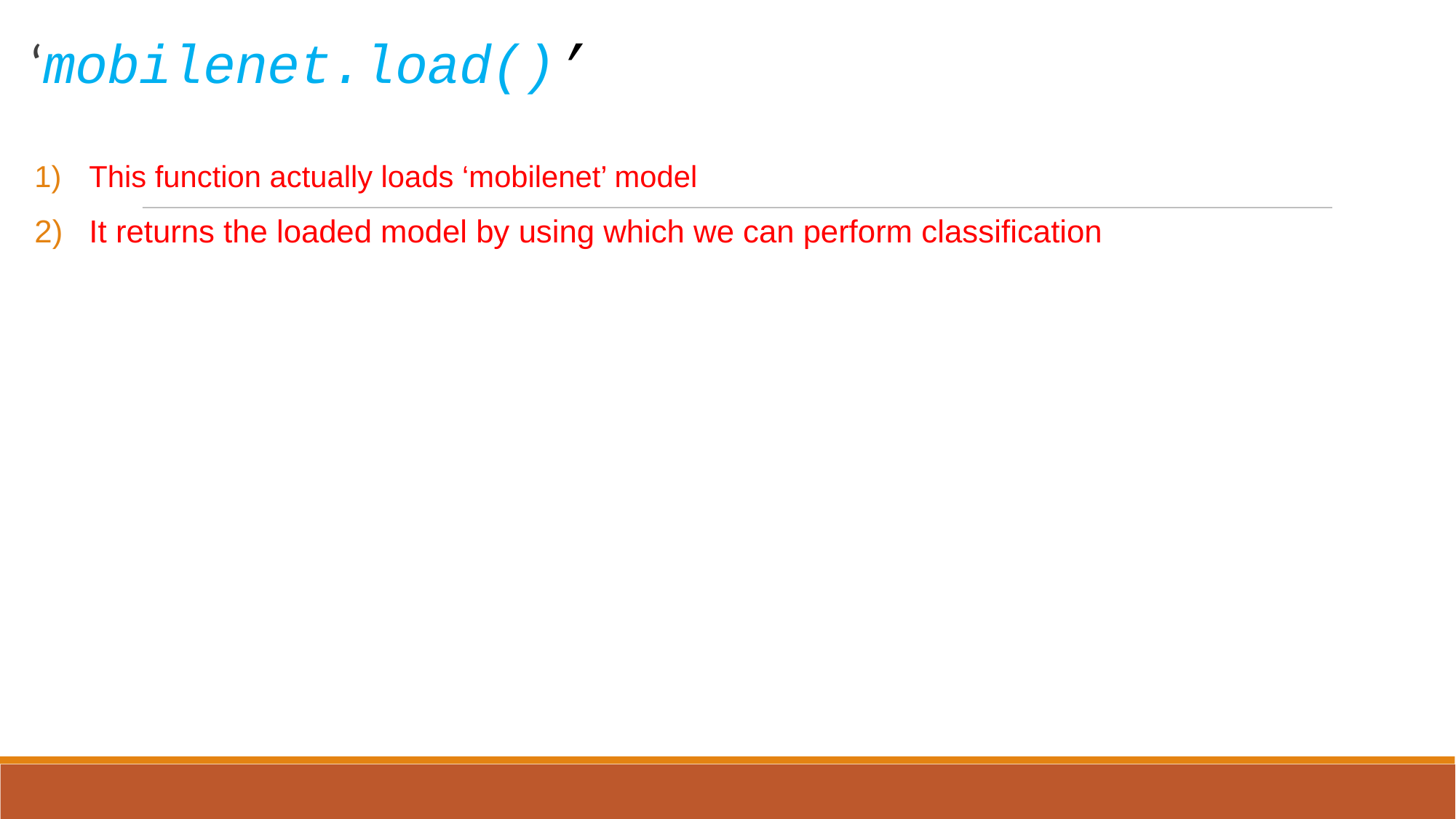

‘mobilenet.load()’
This function actually loads ‘mobilenet’ model
It returns the loaded model by using which we can perform classification